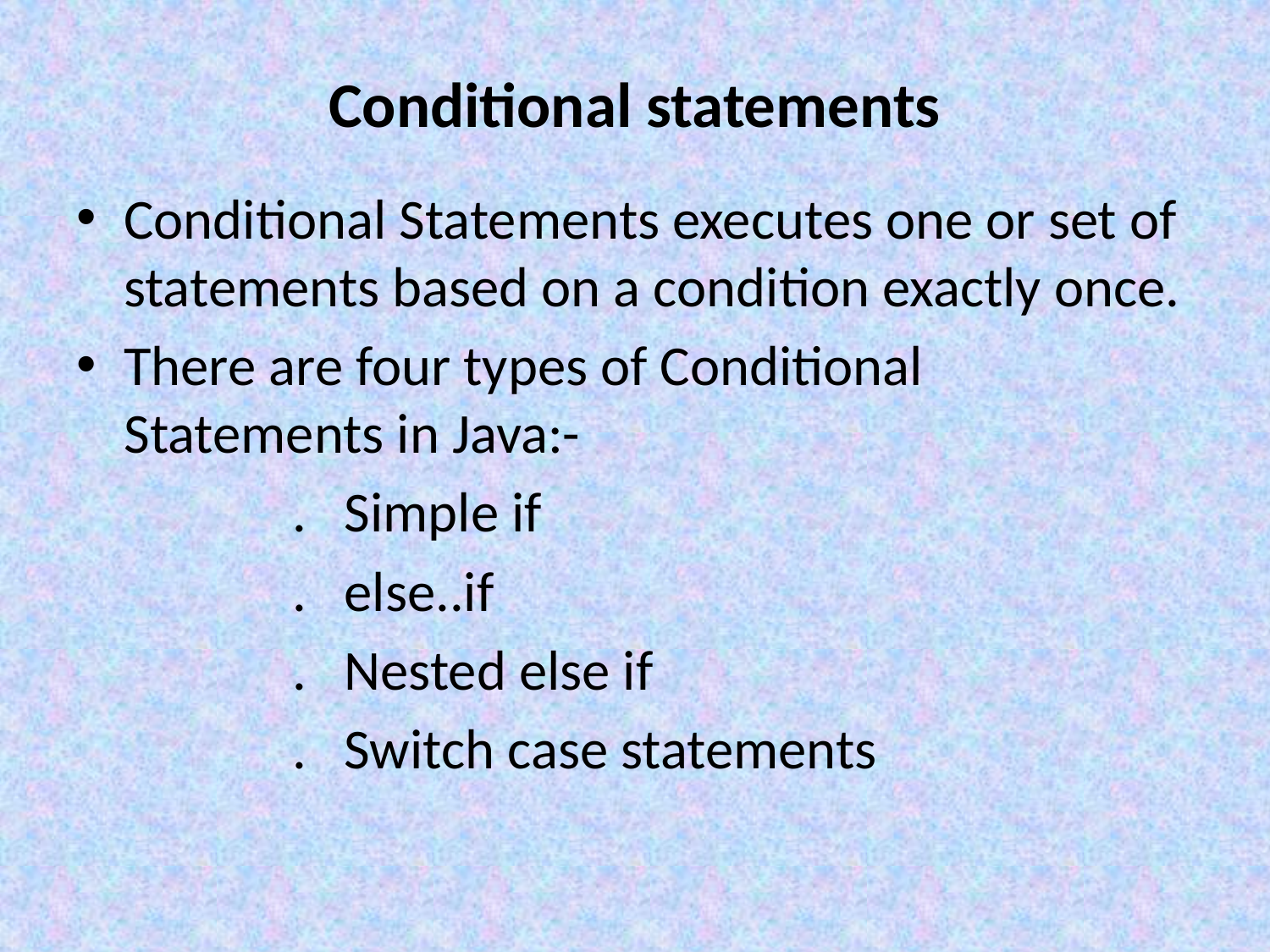

# Conditional statements
Conditional Statements executes one or set of statements based on a condition exactly once.
There are four types of Conditional Statements in Java:-
                 .   Simple if
                 .   else..if
                 .   Nested else if
                 .   Switch case statements